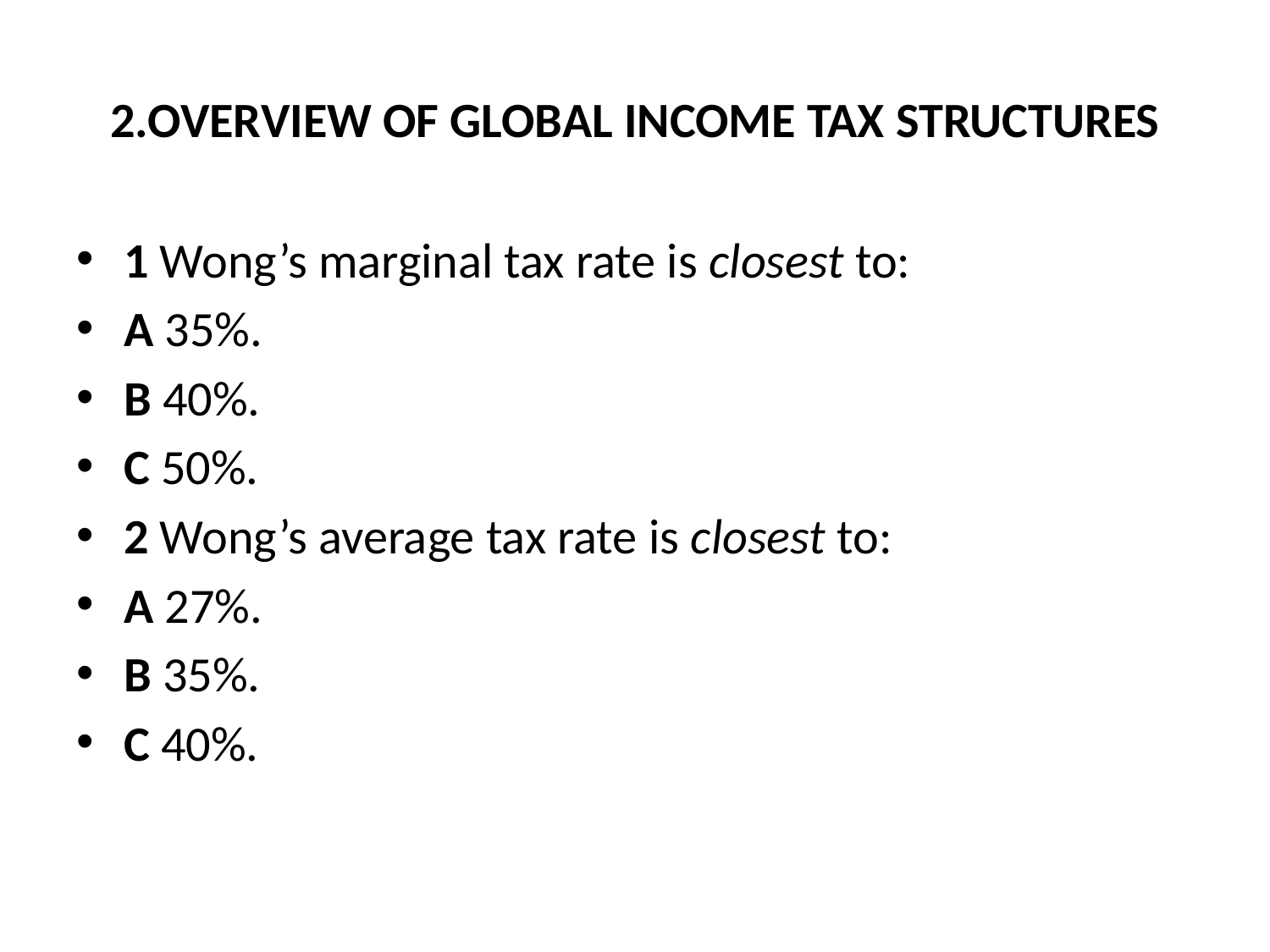

# 2.OVERVIEW OF GLOBAL INCOME TAX STRUCTURES
1 Wong’s marginal tax rate is closest to:
A 35%.
B 40%.
C 50%.
2 Wong’s average tax rate is closest to:
A 27%.
B 35%.
C 40%.